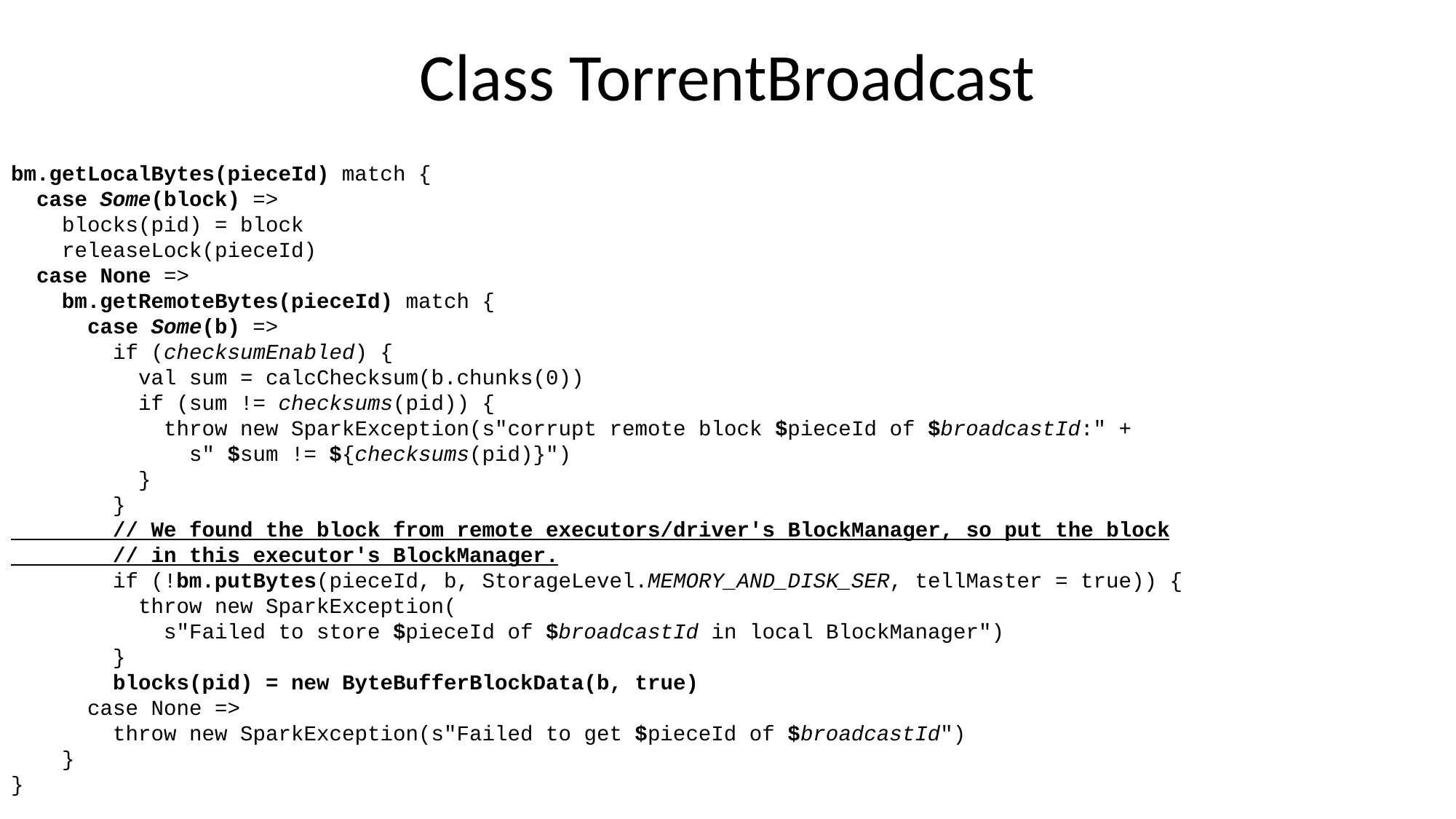

# Class TorrentBroadcast
bm.getLocalBytes(pieceId) match {
  case Some(block) =>
    blocks(pid) = block
    releaseLock(pieceId)
  case None =>
    bm.getRemoteBytes(pieceId) match {
      case Some(b) =>
        if (checksumEnabled) {
          val sum = calcChecksum(b.chunks(0))
          if (sum != checksums(pid)) {
            throw new SparkException(s"corrupt remote block $pieceId of $broadcastId:" +
              s" $sum != ${checksums(pid)}")
          }
        }
        // We found the block from remote executors/driver's BlockManager, so put the block
        // in this executor's BlockManager.
        if (!bm.putBytes(pieceId, b, StorageLevel.MEMORY_AND_DISK_SER, tellMaster = true)) {
          throw new SparkException(
            s"Failed to store $pieceId of $broadcastId in local BlockManager")
        }
        blocks(pid) = new ByteBufferBlockData(b, true)
      case None =>
        throw new SparkException(s"Failed to get $pieceId of $broadcastId")
    }
}